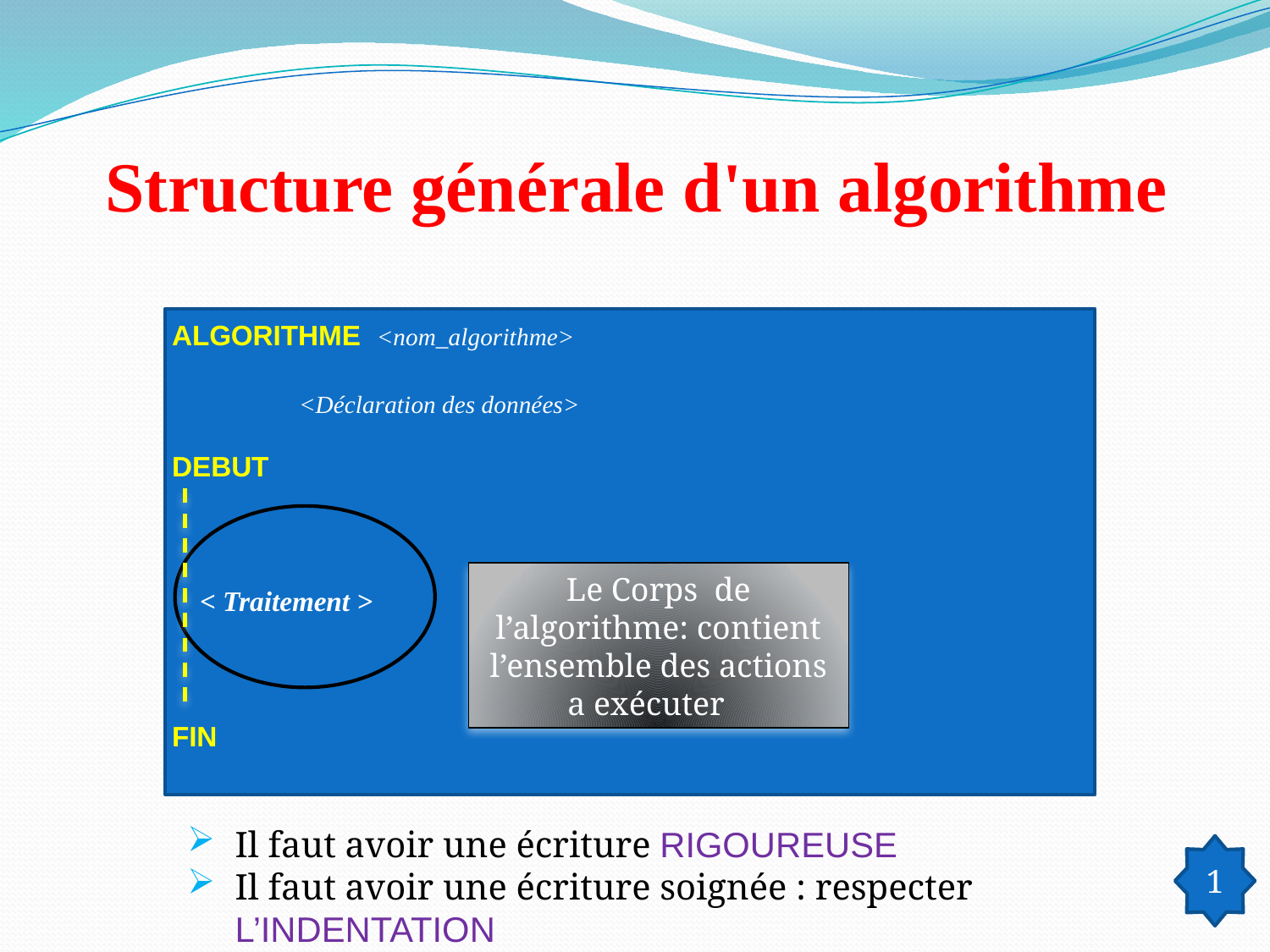

# Structure générale d'un algorithme
ALGORITHME  <nom_algorithme>

	<Déclaration des données>
DEBUT

    < Traitement >

FIN

Le Corps  de l’algorithme: contient l’ensemble des actions a exécuter
Il faut avoir une écriture RIGOUREUSE
Il faut avoir une écriture soignée : respecter L’INDENTATION
1